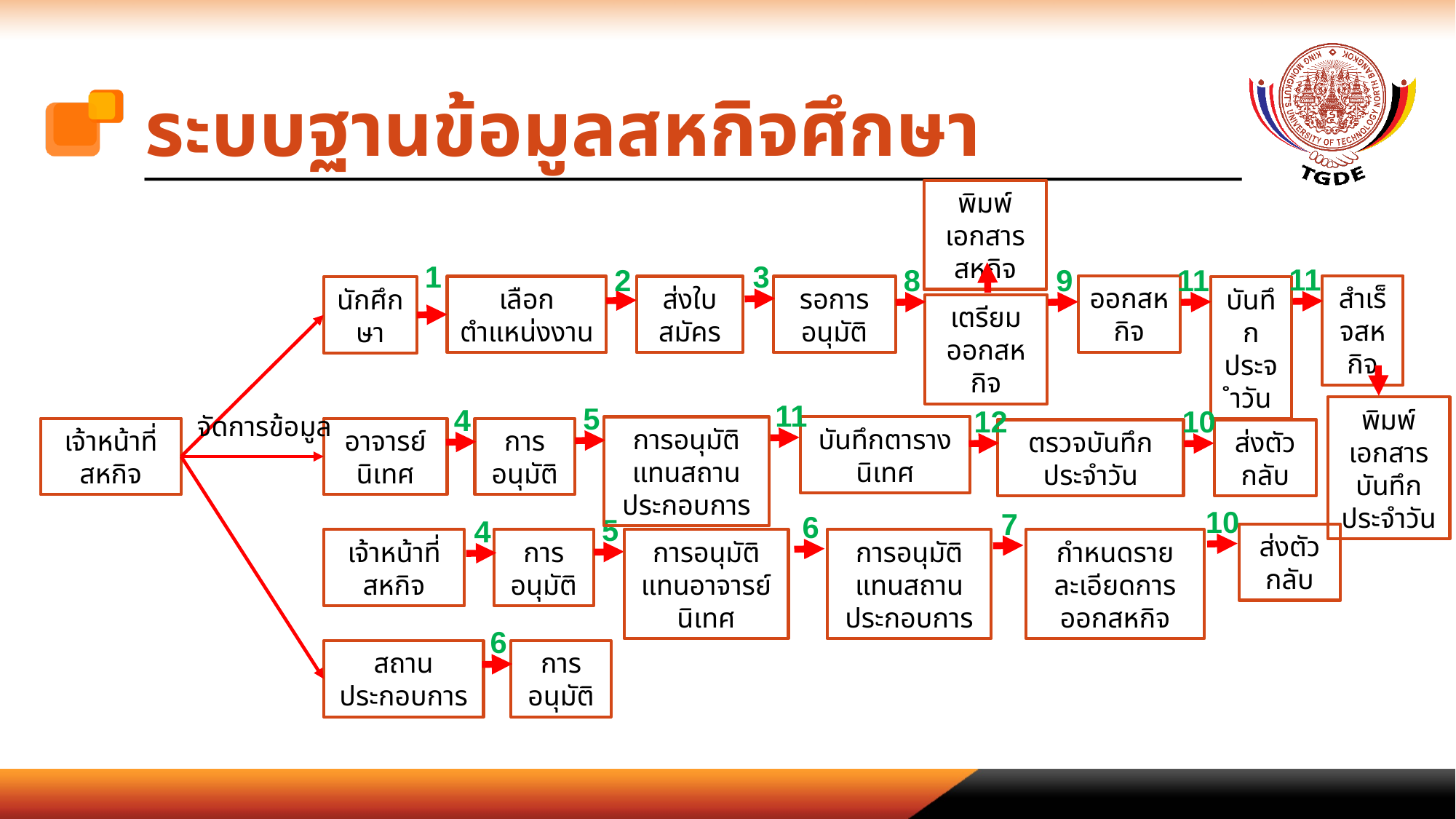

# ระบบฐานข้อมูลสหกิจศึกษา
พิมพ์เอกสารสหกิจ

1
3

11
2
8
9
11
ออกสหกิจ
สำเร็จสหกิจ
เลือกตำแหน่งงาน
ส่งใบสมัคร
รอการอนุมัติ
นักศึกษา
บันทึกประจำวัน
เตรียมออกสหกิจ

11
5
4
พิมพ์เอกสารบันทึกประจำวัน
12
10
จัดการข้อมูล
บันทึกตารางนิเทศ
การอนุมัติแทนสถานประกอบการ
เจ้าหน้าที่สหกิจ
อาจารย์นิเทศ
การอนุมัติ
ตรวจบันทึกประจำวัน
ส่งตัวกลับ
10
7
6
5
4
ส่งตัวกลับ
เจ้าหน้าที่สหกิจ
การอนุมัติ
กำหนดรายละเอียดการออกสหกิจ
การอนุมัติแทนอาจารย์นิเทศ
การอนุมัติแทนสถานประกอบการ
6
สถานประกอบการ
การอนุมัติ